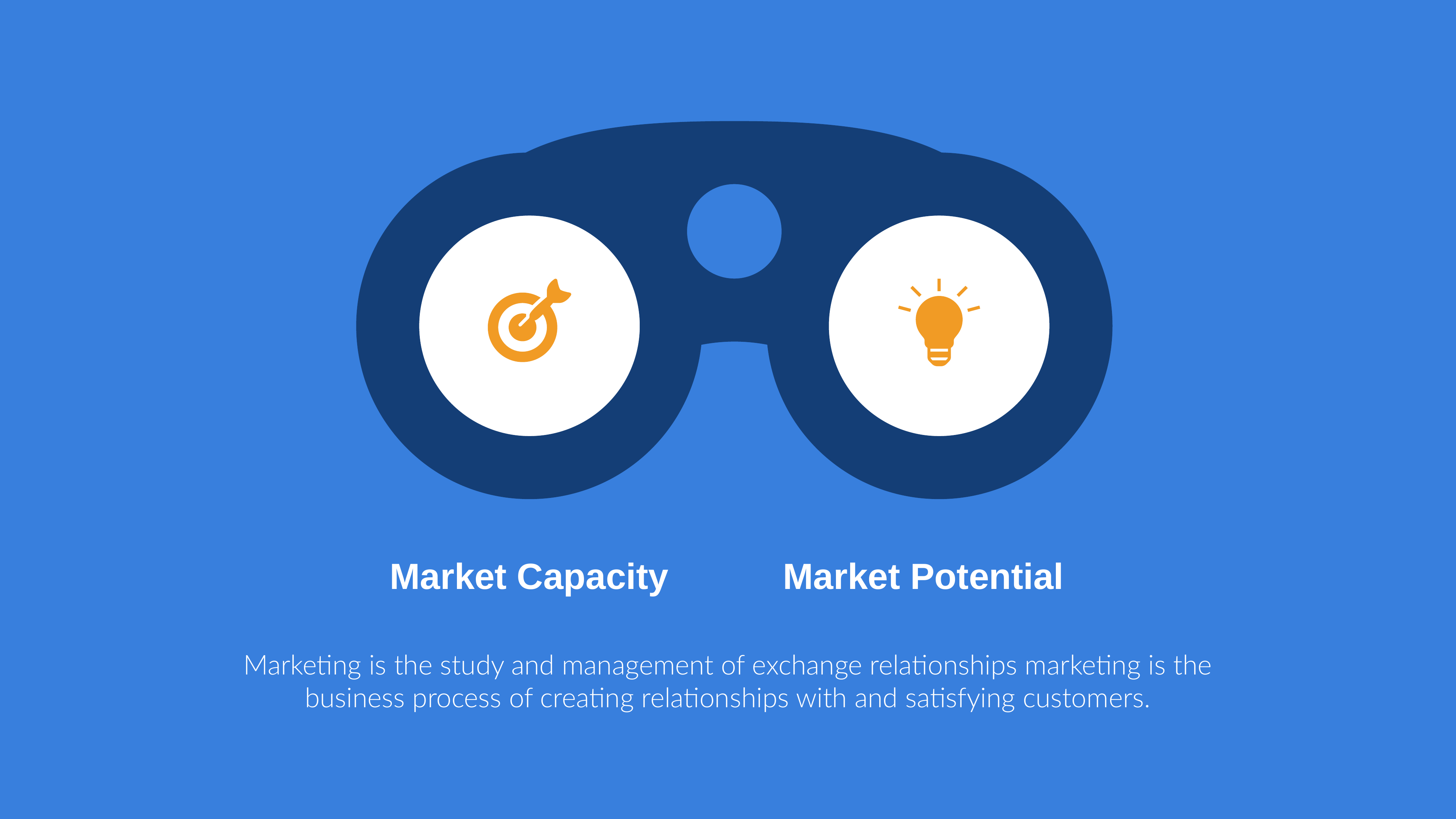

Market Capacity
Market Potential
Marketing is the study and management of exchange relationships marketing is the business process of creating relationships with and satisfying customers.